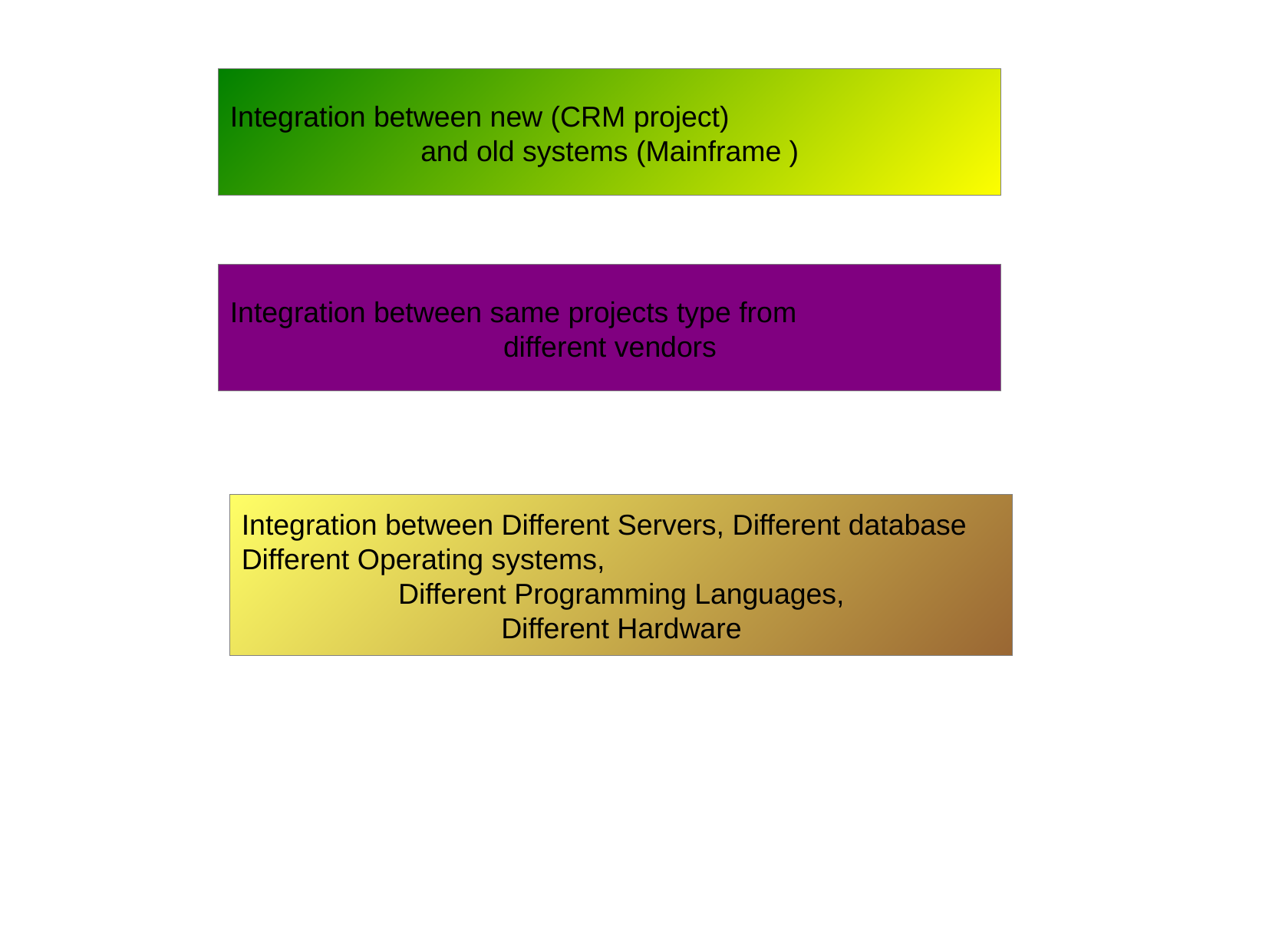

Integration between new (CRM project)
and old systems (Mainframe )
Integration between same projects type from
different vendors
Integration between Different Servers, Different database
Different Operating systems,
Different Programming Languages,
Different Hardware